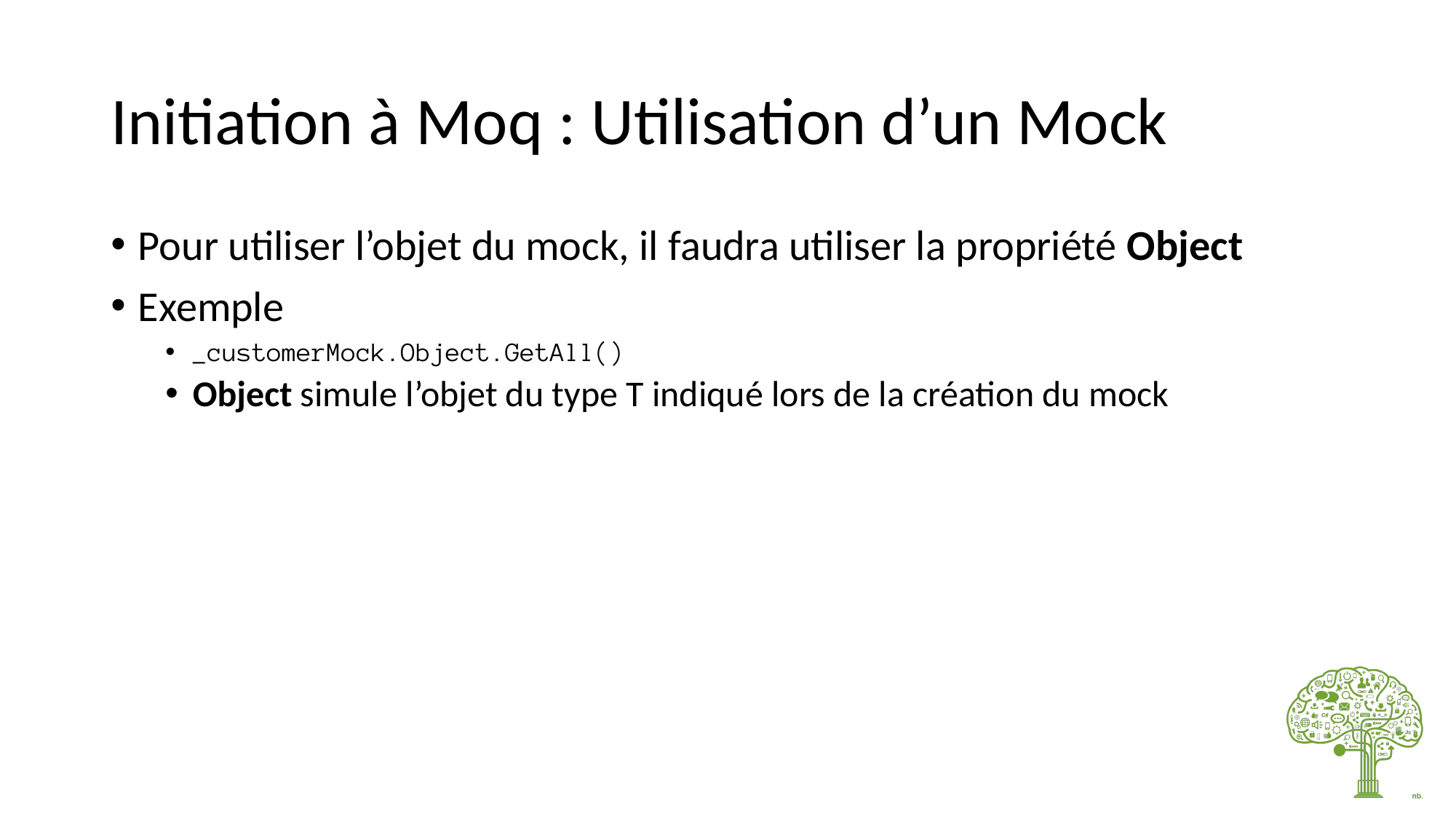

# Initiation à Moq : Utilisation d’un Mock
Pour utiliser l’objet du mock, il faudra utiliser la propriété Object
Exemple
_customerMock.Object.GetAll()
Object simule l’objet du type T indiqué lors de la création du mock